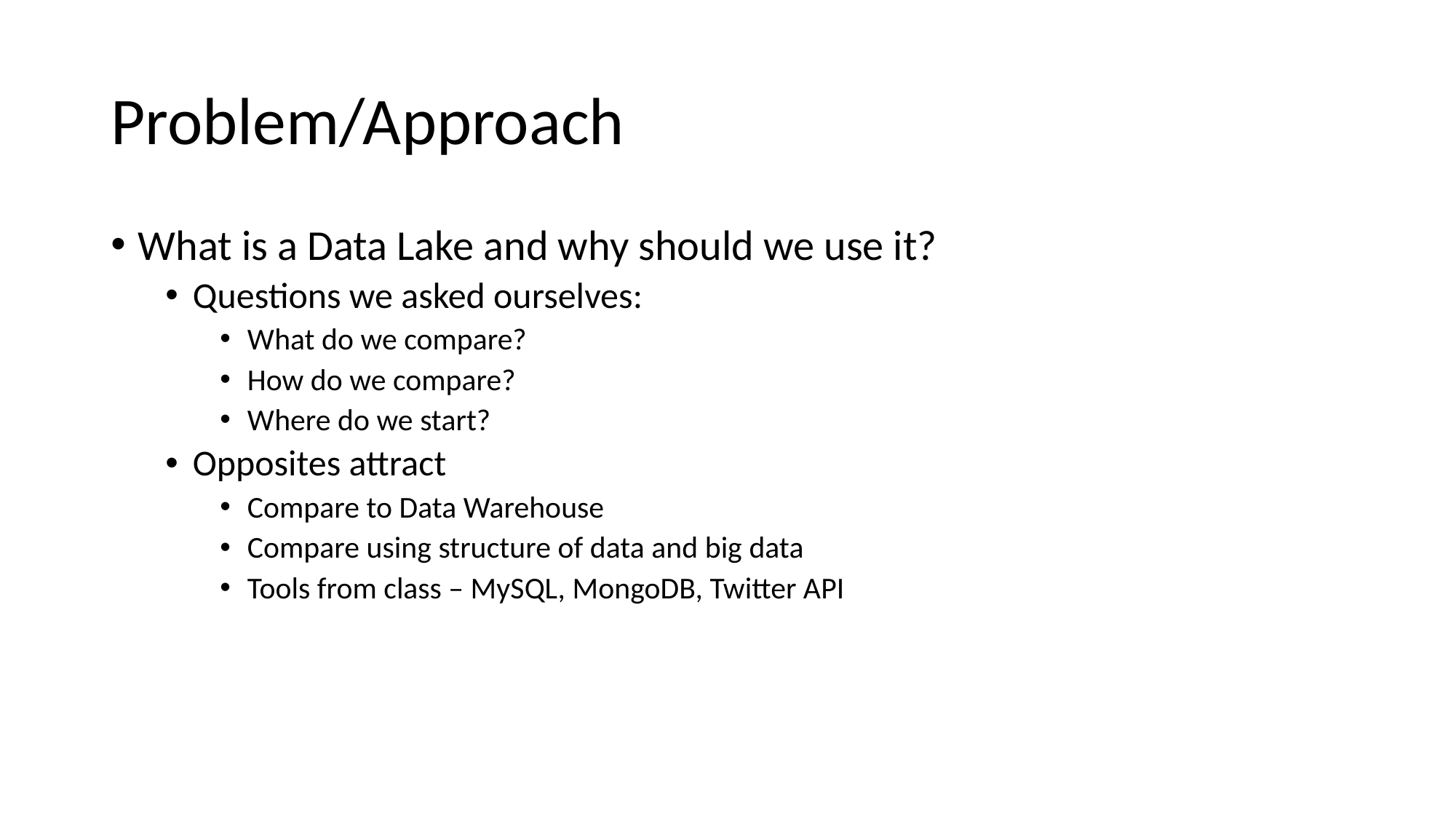

# Problem/Approach
What is a Data Lake and why should we use it?
Questions we asked ourselves:
What do we compare?
How do we compare?
Where do we start?
Opposites attract
Compare to Data Warehouse
Compare using structure of data and big data
Tools from class – MySQL, MongoDB, Twitter API